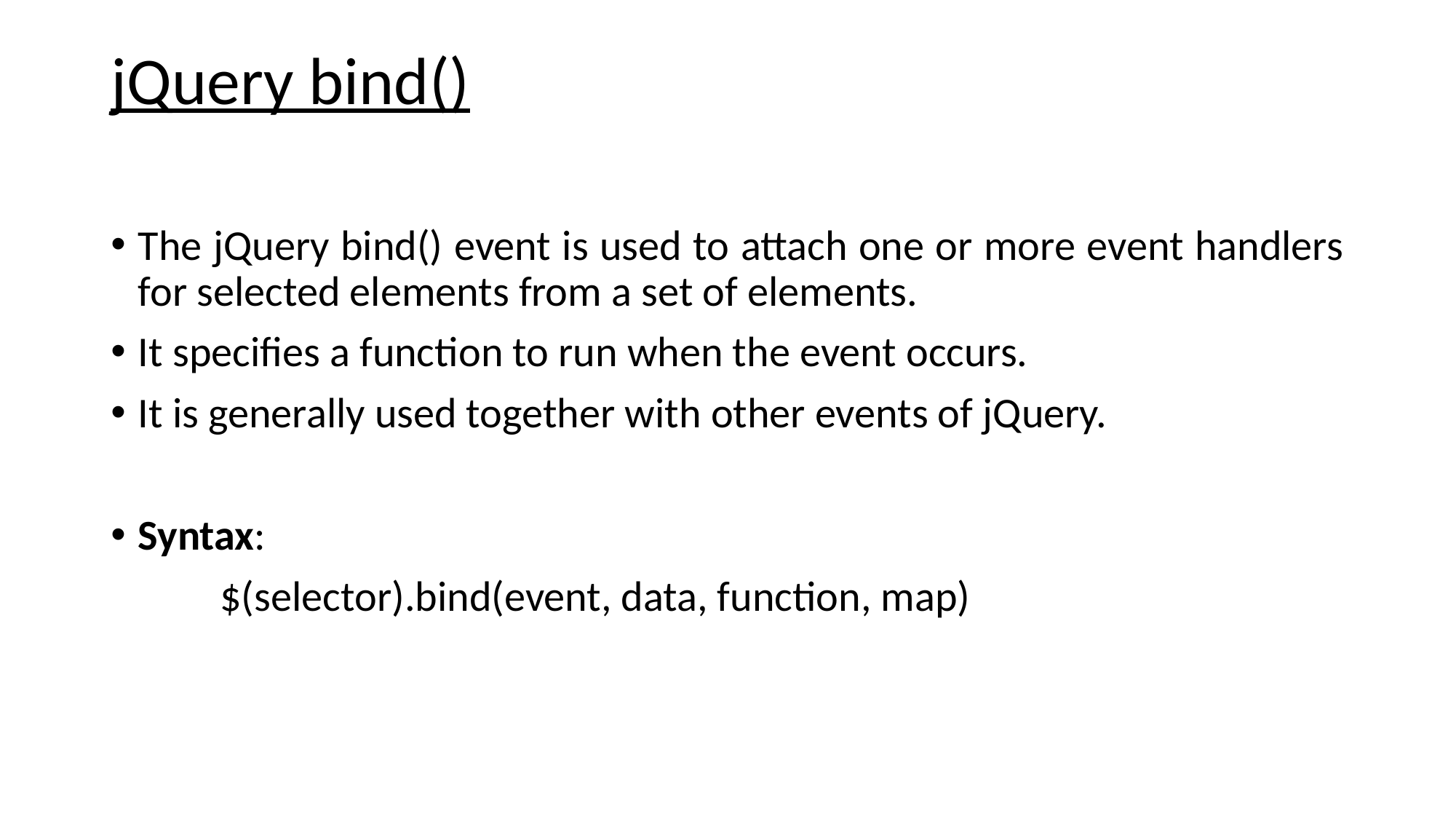

# jQuery bind()
The jQuery bind() event is used to attach one or more event handlers for selected elements from a set of elements.
It specifies a function to run when the event occurs.
It is generally used together with other events of jQuery.

Syntax:
	$(selector).bind(event, data, function, map)